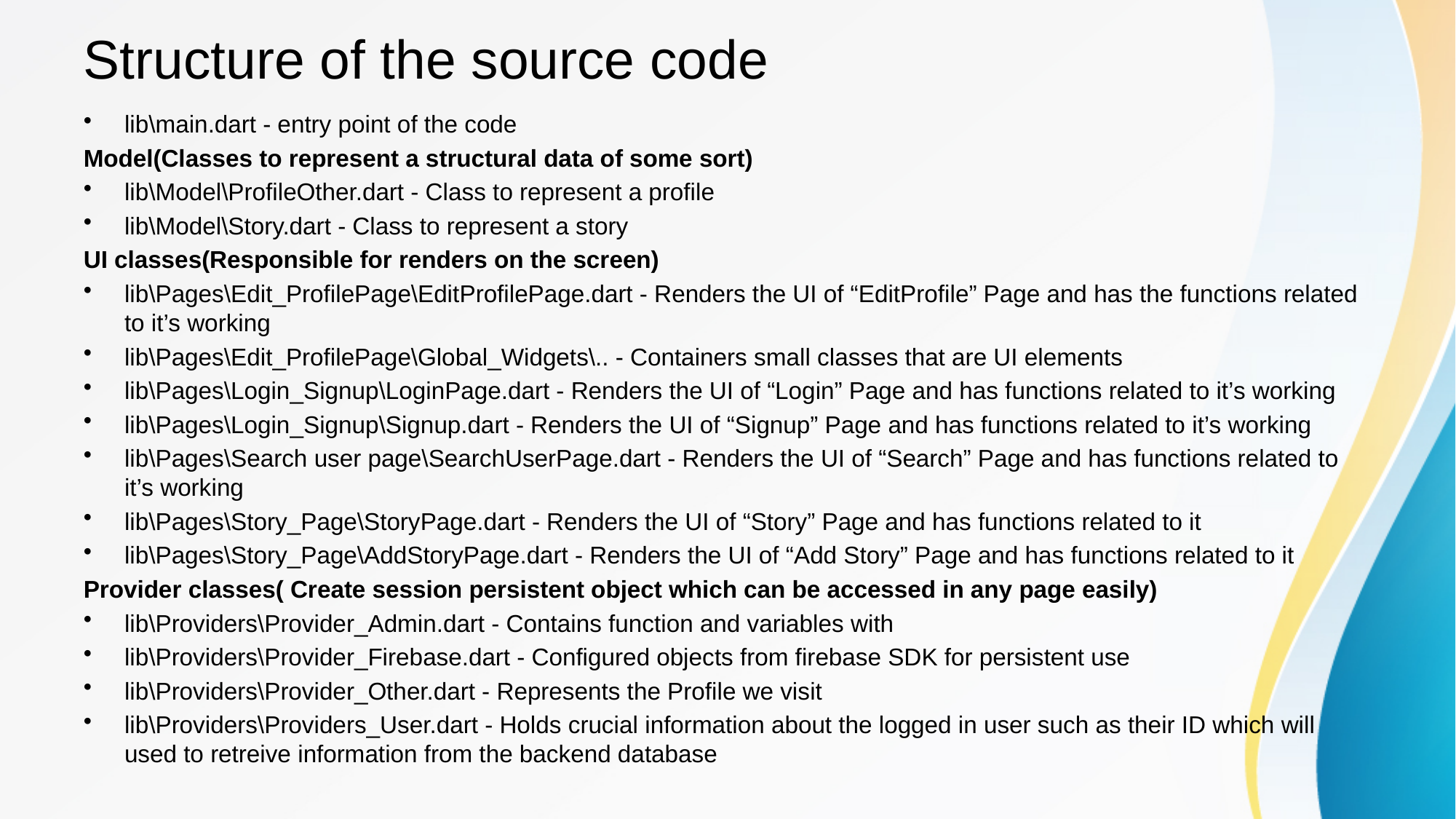

# Structure of the source code
lib\main.dart - entry point of the code
Model(Classes to represent a structural data of some sort)
lib\Model\ProfileOther.dart - Class to represent a profile
lib\Model\Story.dart - Class to represent a story
UI classes(Responsible for renders on the screen)
lib\Pages\Edit_ProfilePage\EditProfilePage.dart - Renders the UI of “EditProfile” Page and has the functions related to it’s working
lib\Pages\Edit_ProfilePage\Global_Widgets\.. - Containers small classes that are UI elements
lib\Pages\Login_Signup\LoginPage.dart - Renders the UI of “Login” Page and has functions related to it’s working
lib\Pages\Login_Signup\Signup.dart - Renders the UI of “Signup” Page and has functions related to it’s working
lib\Pages\Search user page\SearchUserPage.dart - Renders the UI of “Search” Page and has functions related to it’s working
lib\Pages\Story_Page\StoryPage.dart - Renders the UI of “Story” Page and has functions related to it
lib\Pages\Story_Page\AddStoryPage.dart - Renders the UI of “Add Story” Page and has functions related to it
Provider classes( Create session persistent object which can be accessed in any page easily)
lib\Providers\Provider_Admin.dart - Contains function and variables with
lib\Providers\Provider_Firebase.dart - Configured objects from firebase SDK for persistent use
lib\Providers\Provider_Other.dart - Represents the Profile we visit
lib\Providers\Providers_User.dart - Holds crucial information about the logged in user such as their ID which will used to retreive information from the backend database